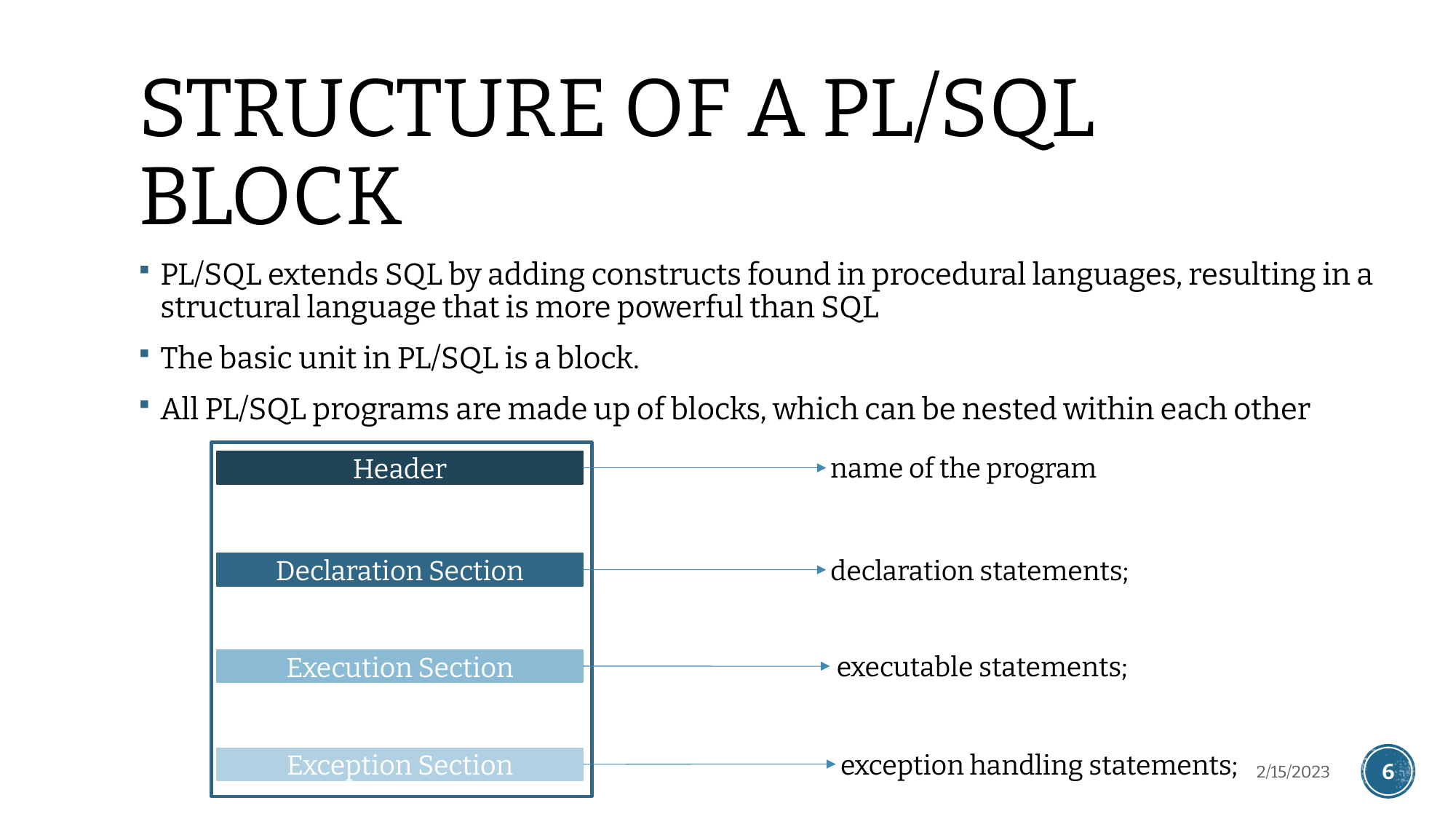

# STRUCTURE OF A PL/SQL BLOCK
PL/SQL extends SQL by adding constructs found in procedural languages, resulting in a structural language that is more powerful than SQL
The basic unit in PL/SQL is a block.
All PL/SQL programs are made up of blocks, which can be nested within each other

name of the program
Header
declaration statements;
Declaration Section
executable statements;
Execution Section
exception handling statements;
Exception Section
2/15/2023
6